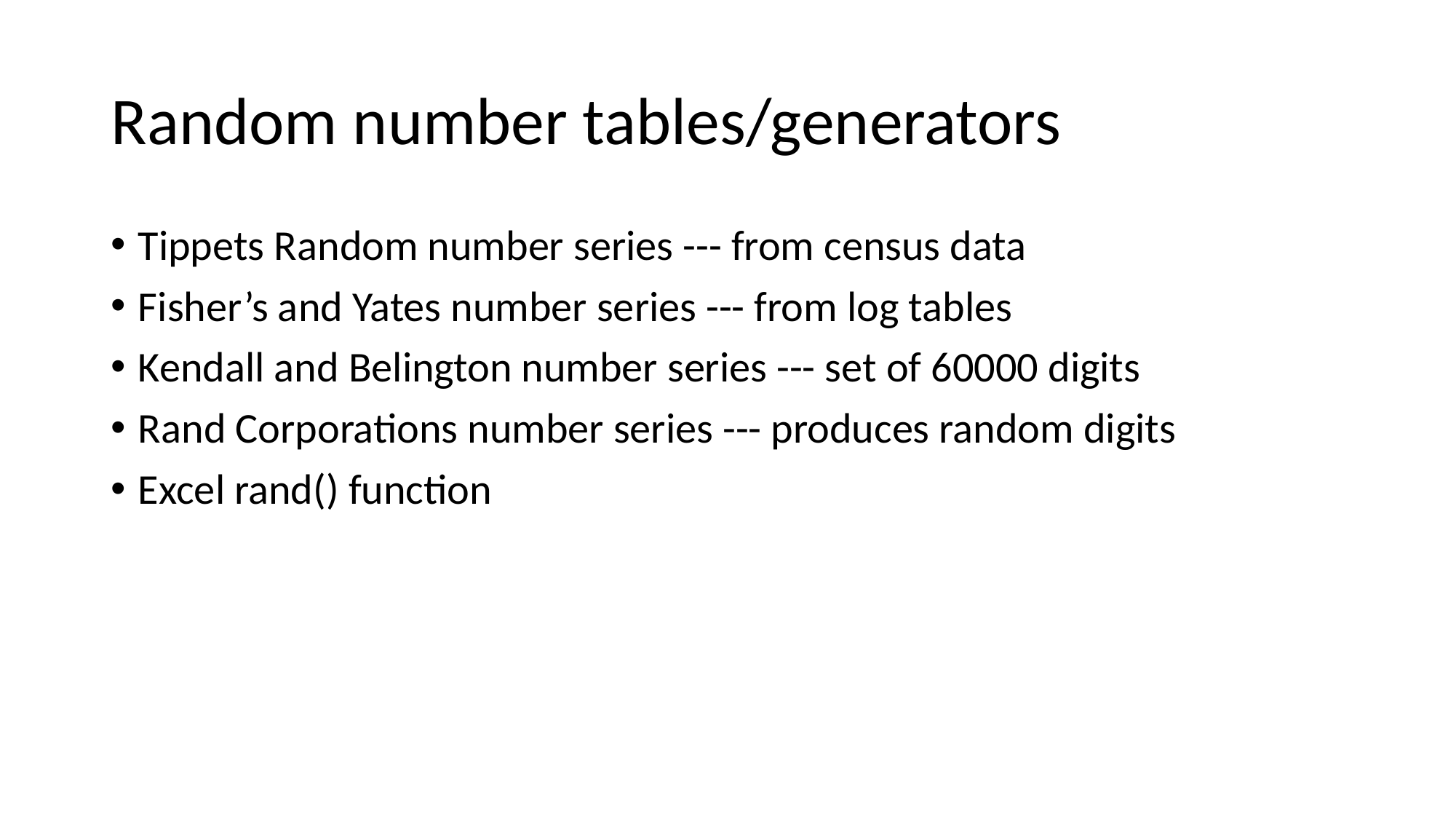

# Random number tables/generators
Tippets Random number series --- from census data
Fisher’s and Yates number series --- from log tables
Kendall and Belington number series --- set of 60000 digits
Rand Corporations number series --- produces random digits
Excel rand() function